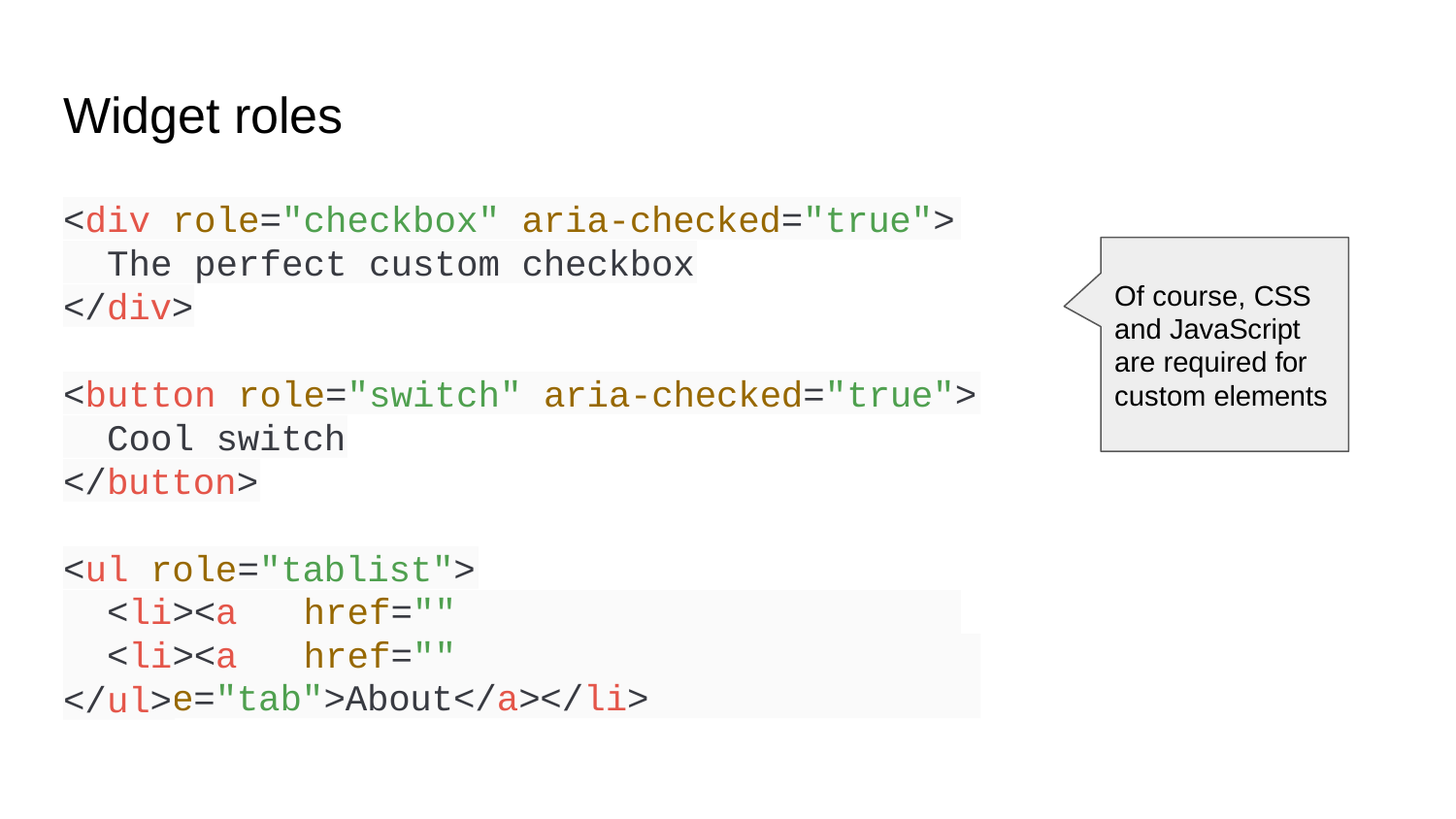

# Widget roles
<div role="checkbox" aria-checked="true">

The perfect custom checkbox
Of course, CSS and JavaScript are required for custom elements
</div>
<button role="switch" aria-checked="true">
Cool switch
</button>
<ul role="tablist">
<li><a	href="" role="tab">Home</a></li>
<li><a	href="" role="tab">About</a></li>
</ul>